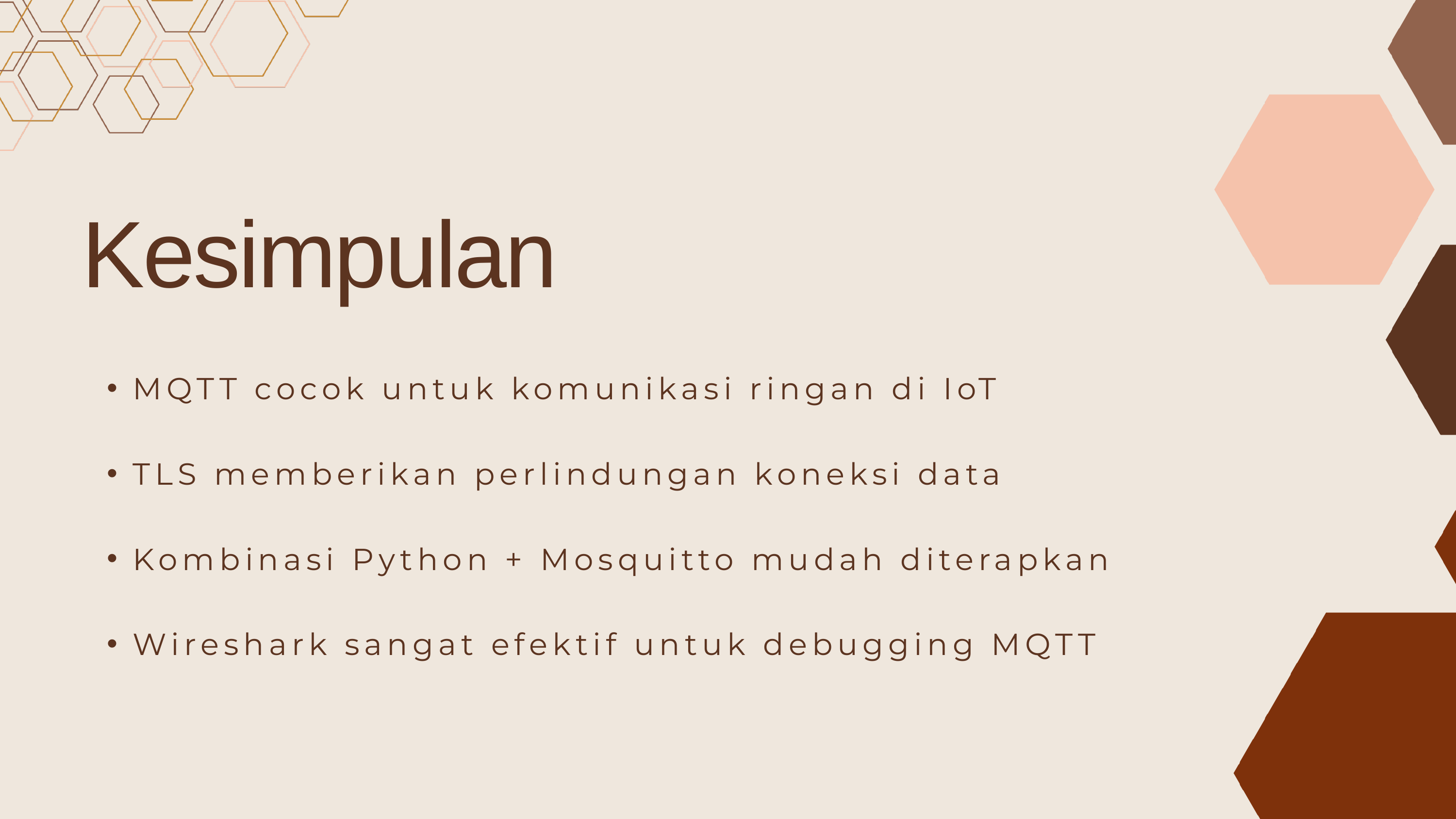

Kesimpulan
MQTT cocok untuk komunikasi ringan di IoT

TLS memberikan perlindungan koneksi data

Kombinasi Python + Mosquitto mudah diterapkan

Wireshark sangat efektif untuk debugging MQTT